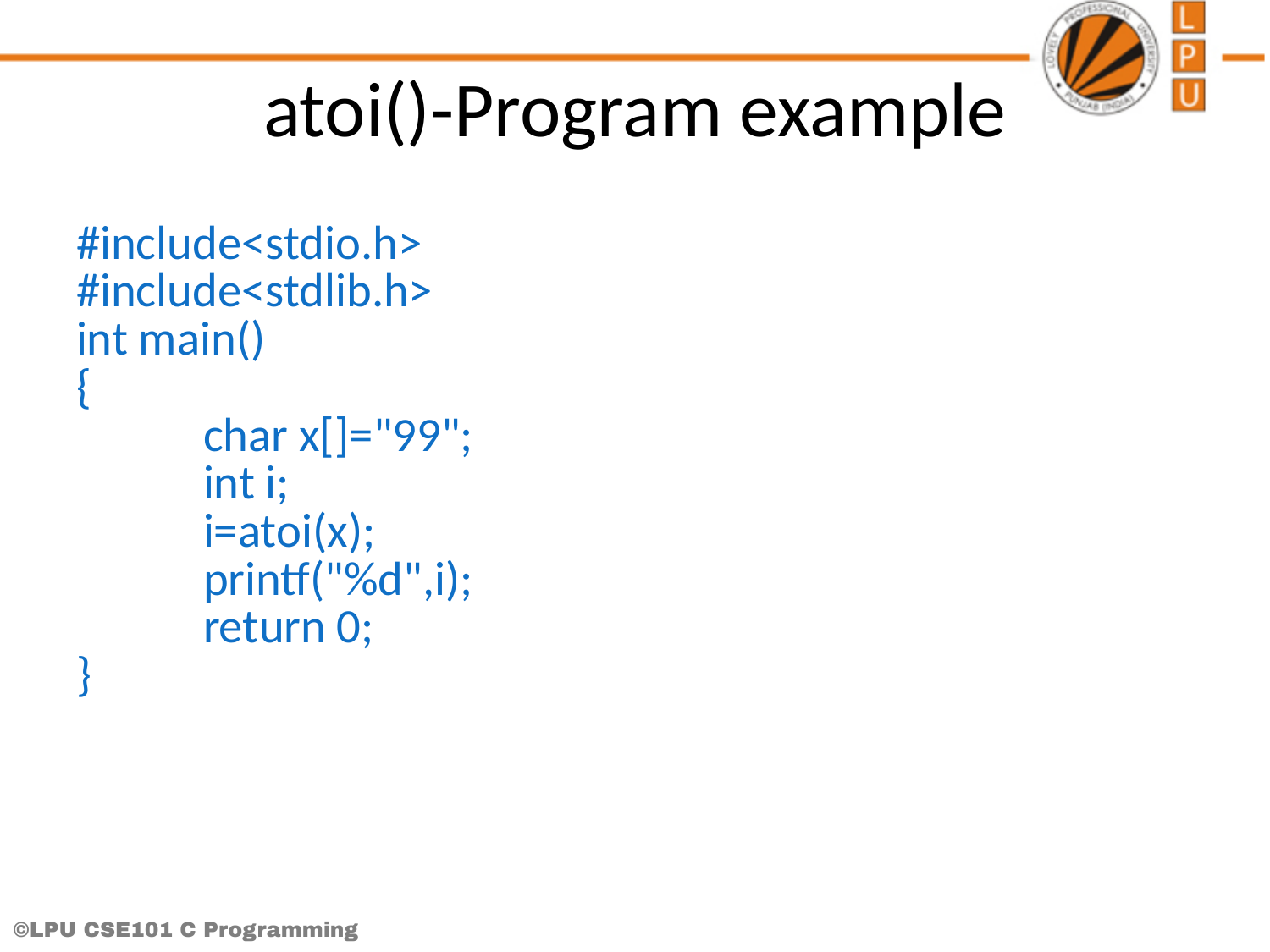

# atoi()-Program example
#include<stdio.h>
#include<stdlib.h>
int main()
{
	char x[]="99";
	int i;
	i=atoi(x);
	printf("%d",i);
	return 0;
}